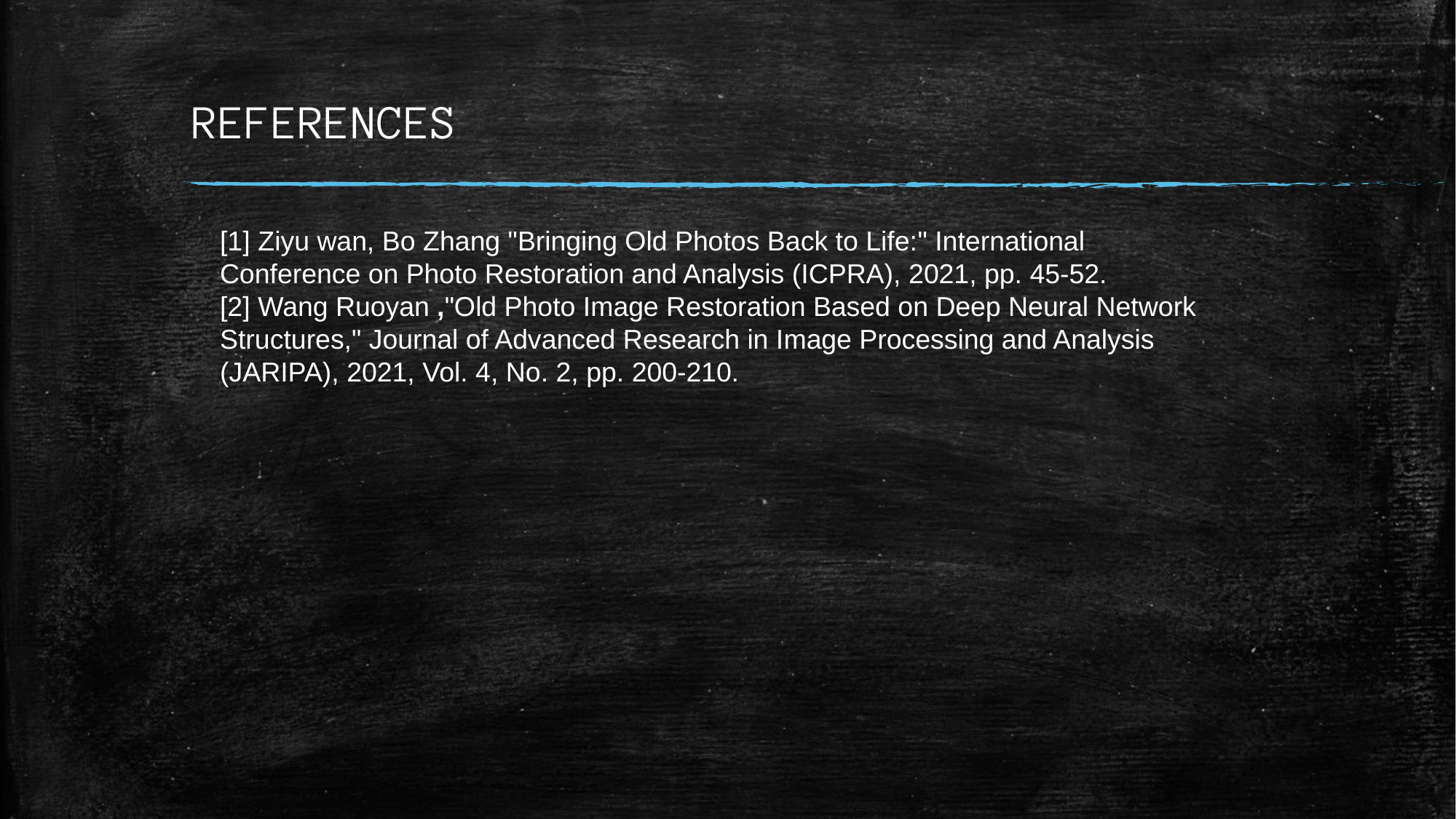

# REFERENCES
[1] Ziyu wan, Bo Zhang "Bringing Old Photos Back to Life:" International Conference on Photo Restoration and Analysis (ICPRA), 2021, pp. 45-52.
[2] Wang Ruoyan ,"Old Photo Image Restoration Based on Deep Neural Network Structures," Journal of Advanced Research in Image Processing and Analysis (JARIPA), 2021, Vol. 4, No. 2, pp. 200-210.